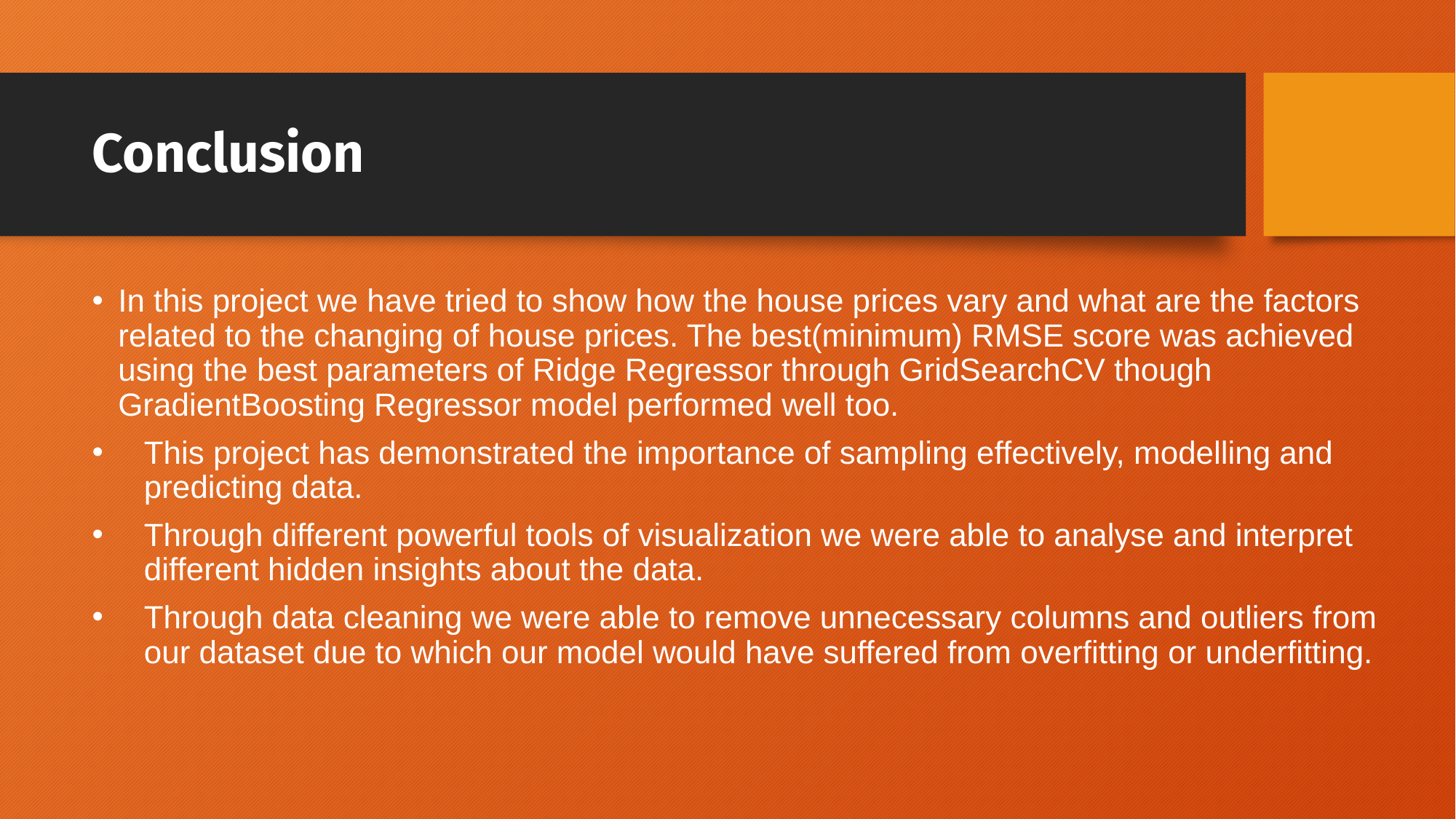

# Conclusion
In this project we have tried to show how the house prices vary and what are the factors related to the changing of house prices. The best(minimum) RMSE score was achieved using the best parameters of Ridge Regressor through GridSearchCV though GradientBoosting Regressor model performed well too.
This project has demonstrated the importance of sampling effectively, modelling and predicting data.
Through different powerful tools of visualization we were able to analyse and interpret different hidden insights about the data.
Through data cleaning we were able to remove unnecessary columns and outliers from our dataset due to which our model would have suffered from overfitting or underfitting.